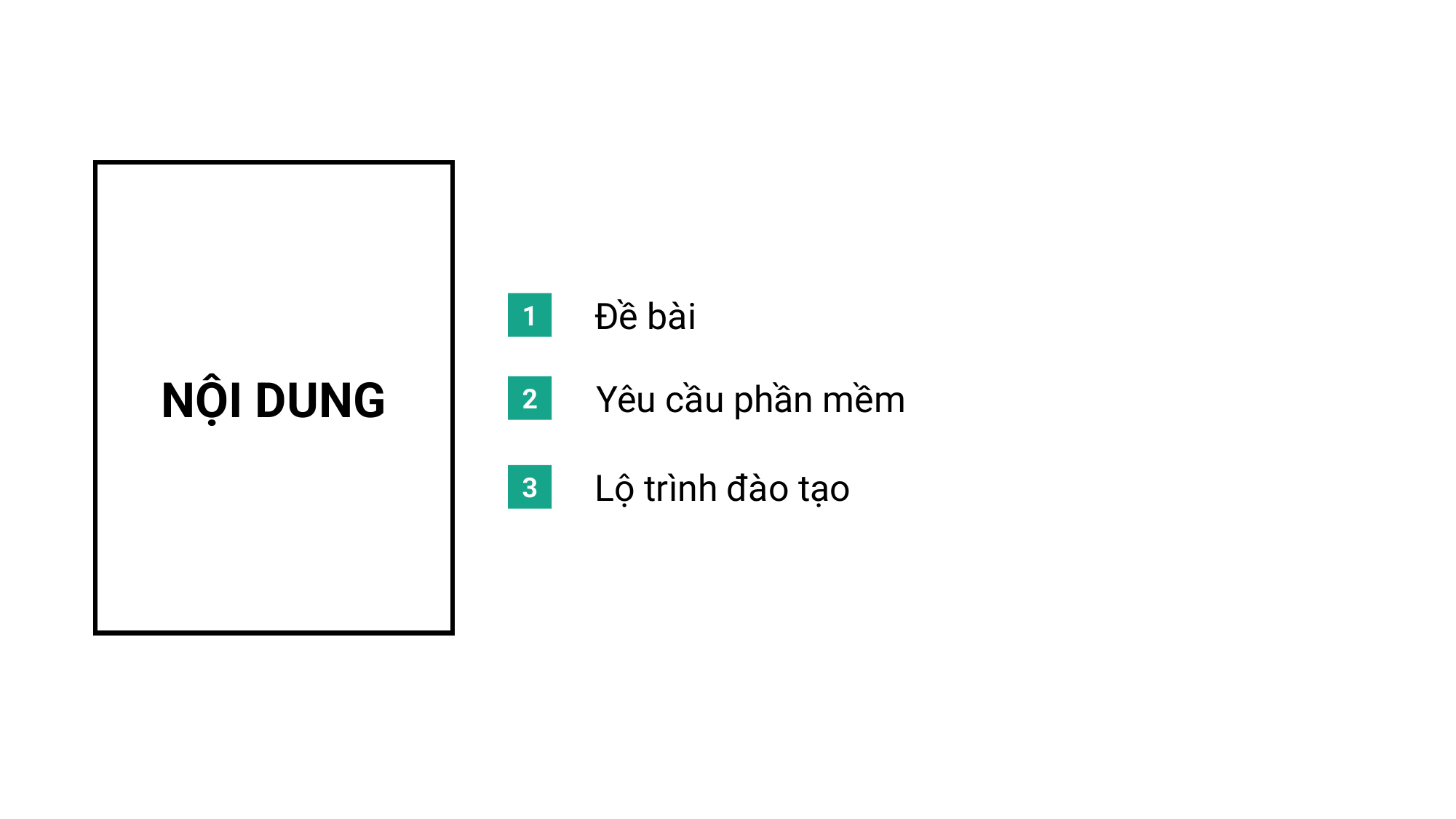

NỘI DUNG
Đề bài
1
Yêu cầu phần mềm
2
Lộ trình đào tạo
3